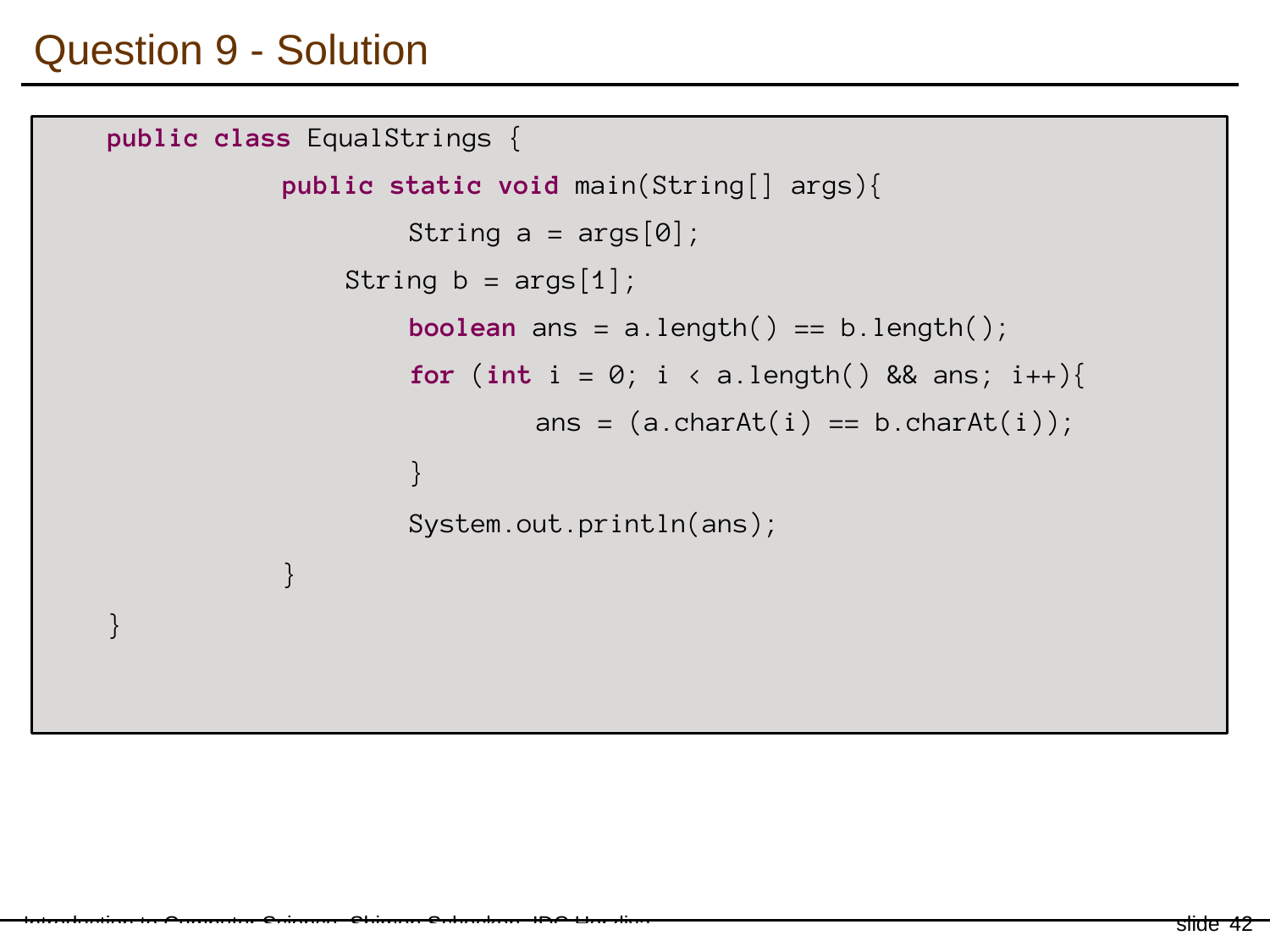

Question 9 - Solution
	 public class EqualStrings {
		public static void main(String[] args){
			String a = args[0];
 		String b = args[1];
			boolean ans = a.length() == b.length();
			for (int i = 0; i < a.length() && ans; i++){
				ans = (a.charAt(i) == b.charAt(i));
			}
			System.out.println(ans);
		}
}